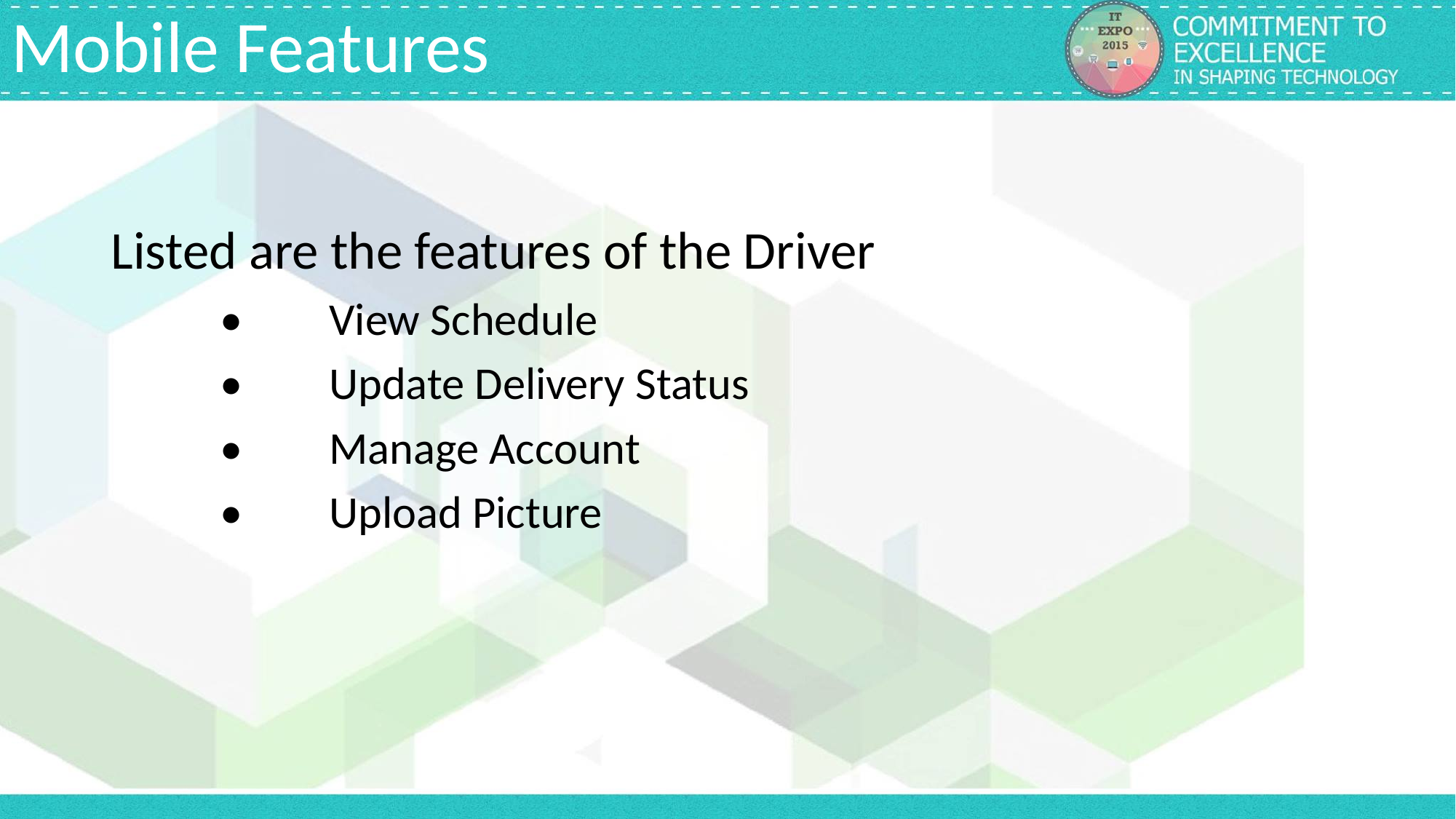

# Mobile Features
Listed are the features of the Driver
	•	View Schedule
	•	Update Delivery Status
	•	Manage Account
	•	Upload Picture